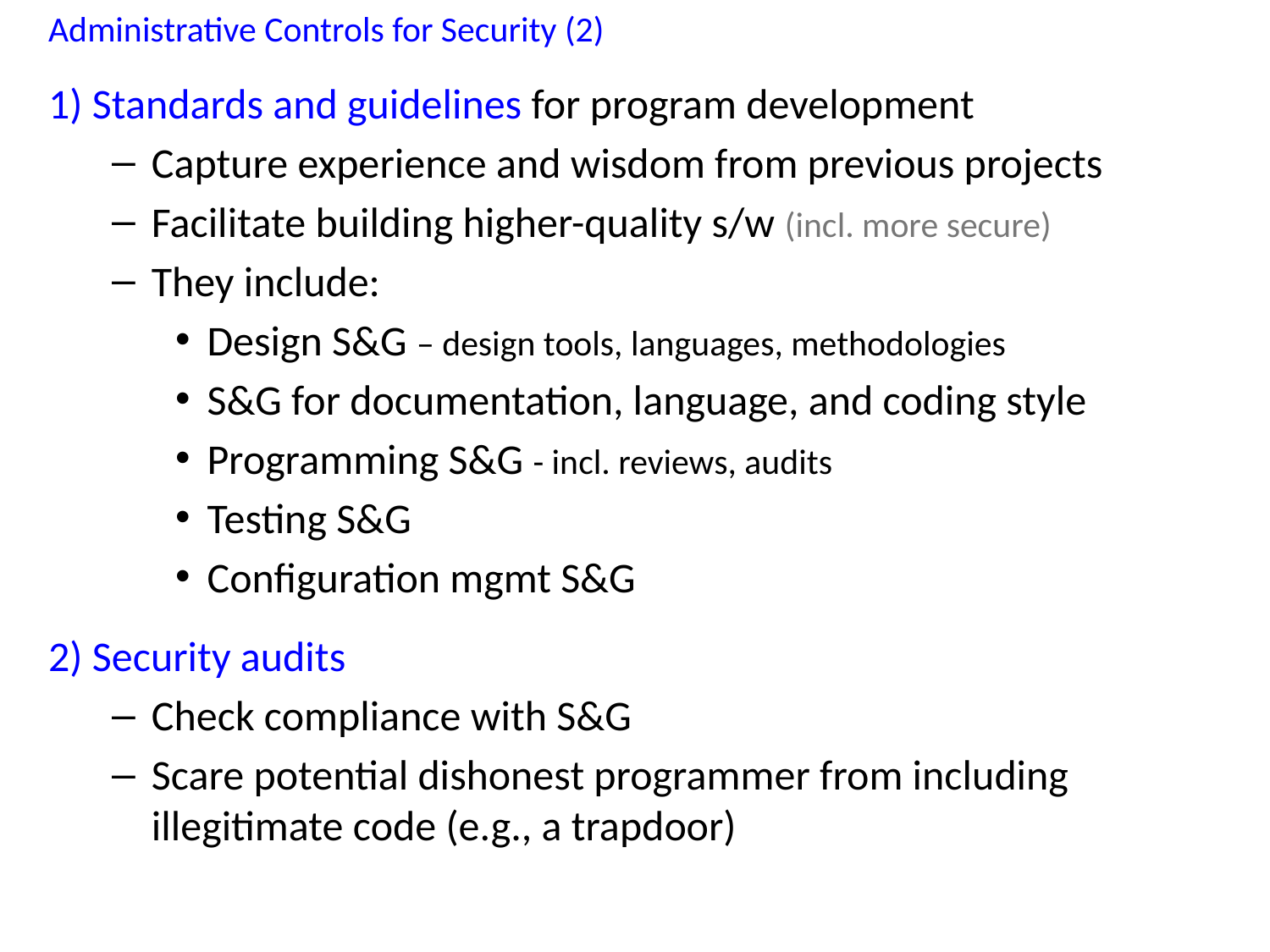

Administrative Controls for Security (2)

1) Standards and guidelines for program development
Capture experience and wisdom from previous projects
Facilitate building higher-quality s/w (incl. more secure)
They include:
Design S&G – design tools, languages, methodologies
S&G for documentation, language, and coding style
Programming S&G - incl. reviews, audits
Testing S&G
Configuration mgmt S&G

2) Security audits
Check compliance with S&G
Scare potential dishonest programmer from including illegitimate code (e.g., a trapdoor)